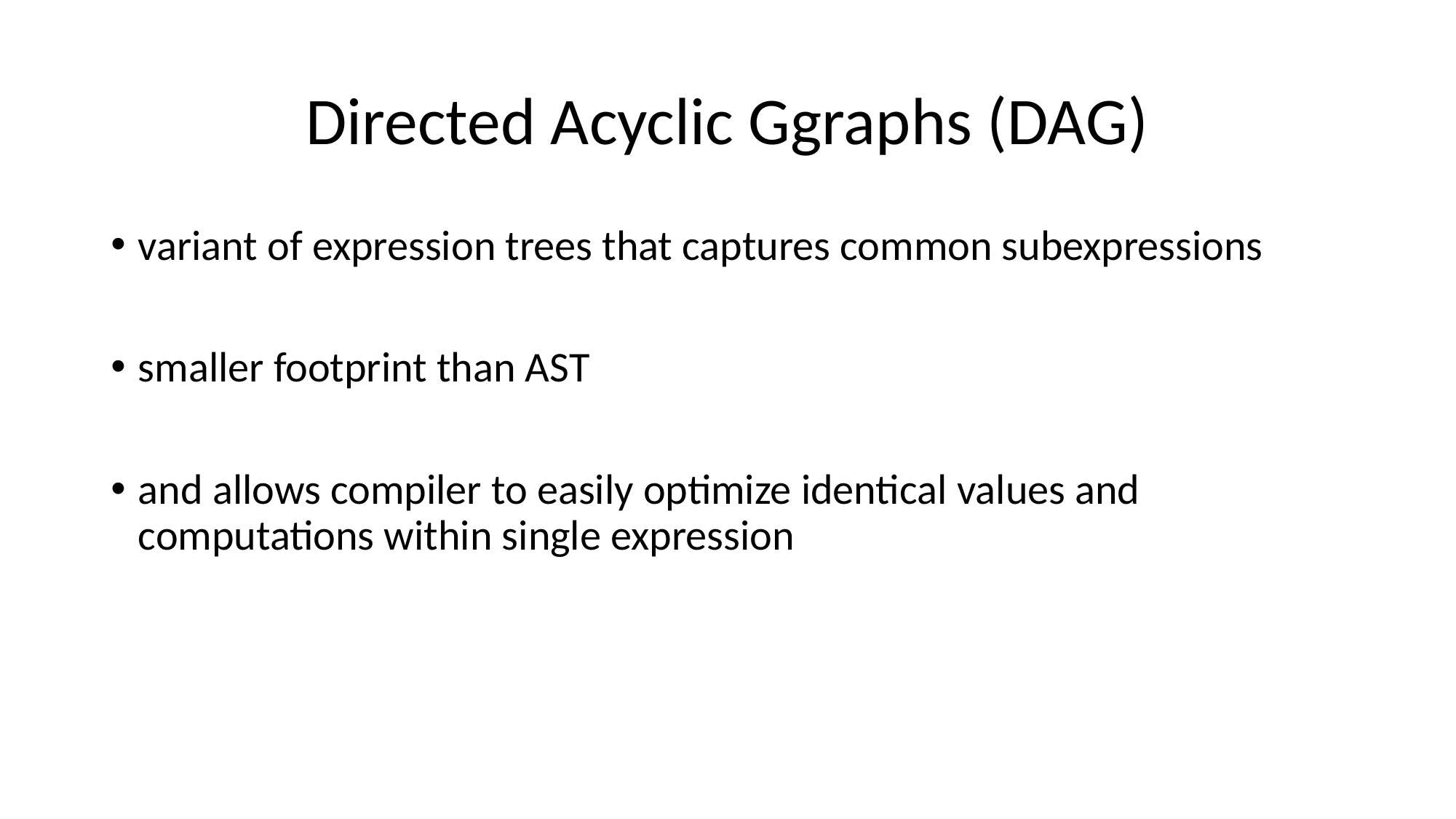

# Directed Acyclic Ggraphs (DAG)
variant of expression trees that captures common subexpressions

smaller footprint than AST

and allows compiler to easily optimize identical values and computations within single expression